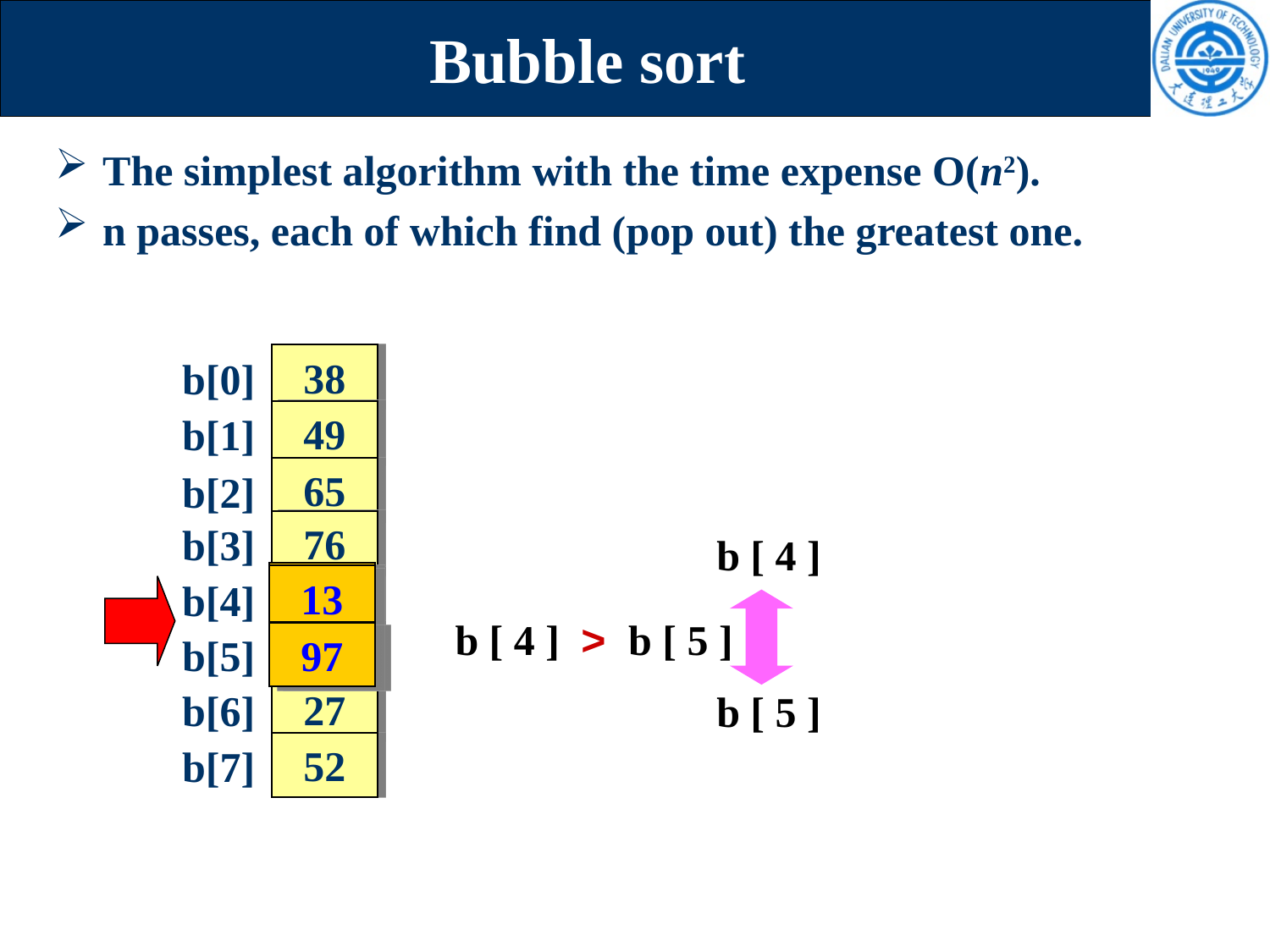

# Bubble sort
The simplest algorithm with the time expense O(n2).
n passes, each of which find (pop out) the greatest one.
38
49
65
76
97
13
27
52
b[0]
b[1]
b[2]
b[3]
b[4]
b[5]
b[6]
b[7]
b [ 4 ]
97
13

b [ 4 ]  >  b [ 5 ]
97
13
b [ 5 ]